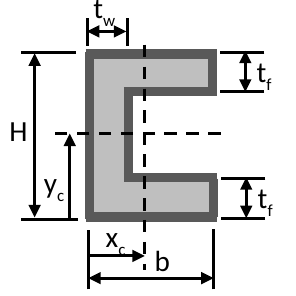

tw
tf

H
yc
tf
xc
b